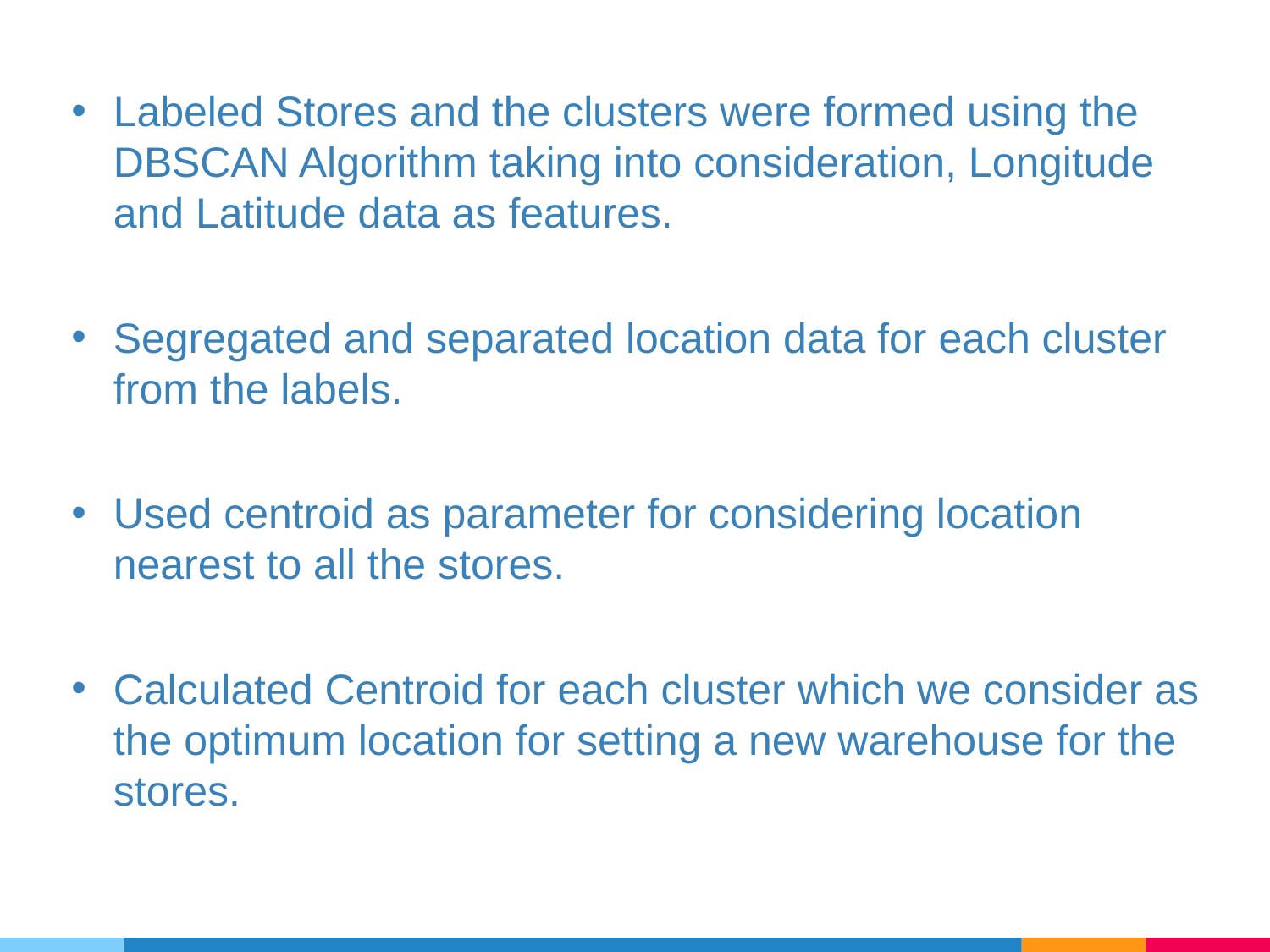

Labeled Stores and the clusters were formed using the DBSCAN Algorithm taking into consideration, Longitude and Latitude data as features.
Segregated and separated location data for each cluster from the labels.
Used centroid as parameter for considering location nearest to all the stores.
Calculated Centroid for each cluster which we consider as the optimum location for setting a new warehouse for the stores.